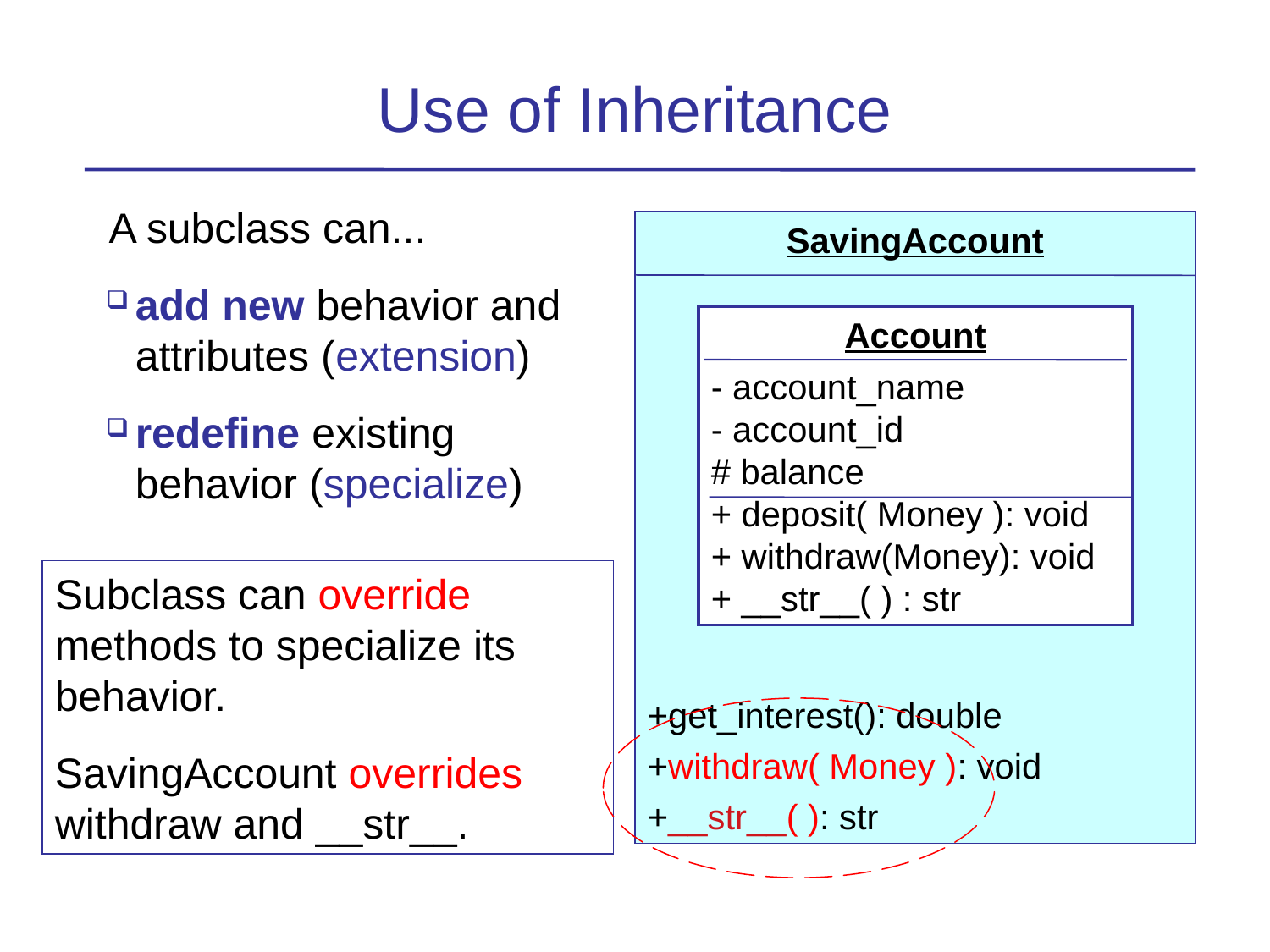

Use of Inheritance
A subclass can...
add new behavior and attributes (extension)
redefine existing behavior (specialize)
SavingAccount

+get_interest(): double
+withdraw( Money ): void
+__str__( ): str

Account
- account_name
- account_id
# balance
+ deposit( Money ): void
+ withdraw(Money): void
+ __str__( ) : str

Subclass can override methods to specialize its  behavior.
SavingAccount overrides withdraw and __str__.